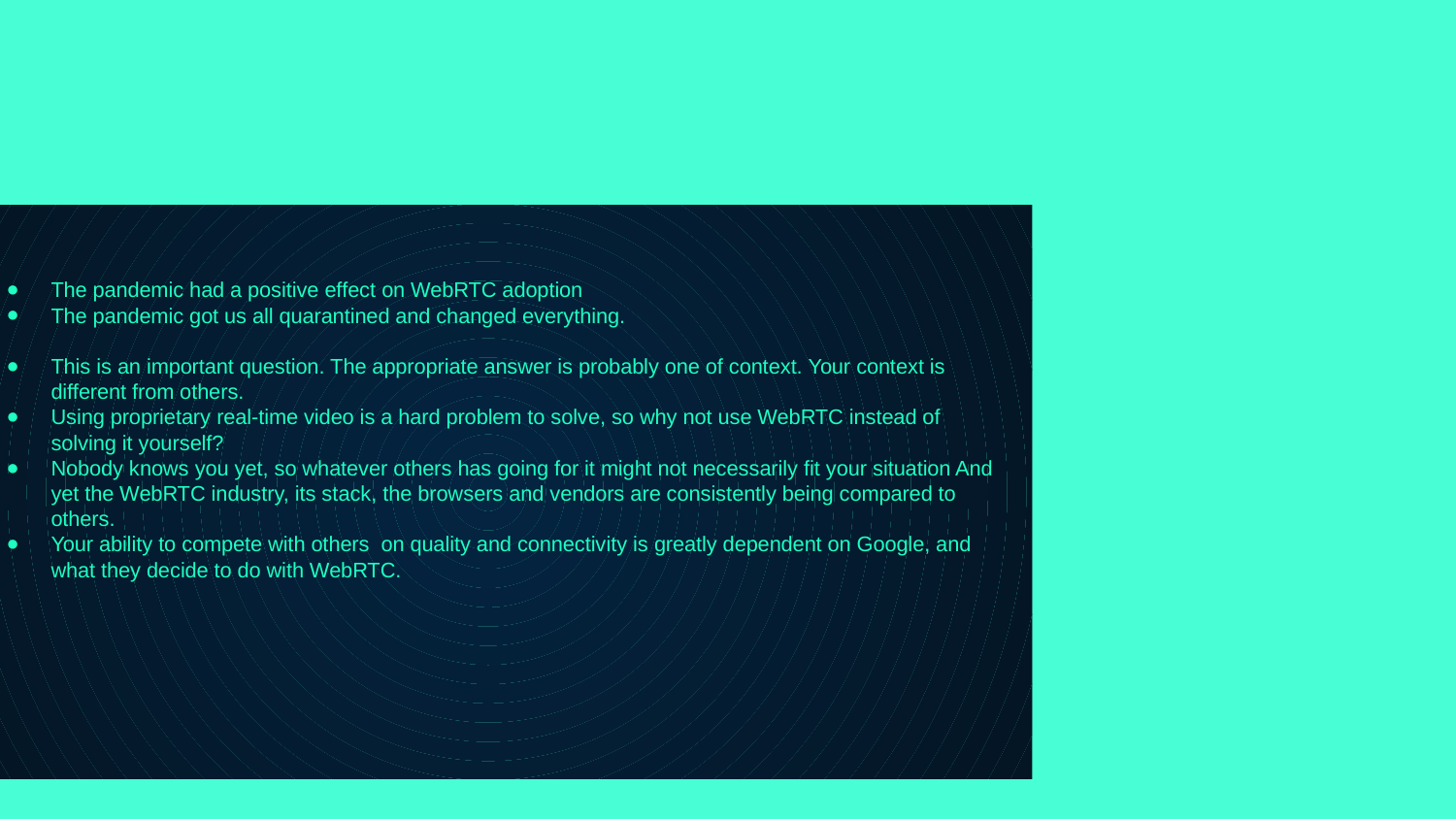

The pandemic had a positive effect on WebRTC adoption
The pandemic got us all quarantined and changed everything.

This is an important question. The appropriate answer is probably one of context. Your context is different from others.
Using proprietary real-time video is a hard problem to solve, so why not use WebRTC instead of solving it yourself?
Nobody knows you yet, so whatever others has going for it might not necessarily fit your situation And yet the WebRTC industry, its stack, the browsers and vendors are consistently being compared to others.
Your ability to compete with others  on quality and connectivity is greatly dependent on Google, and what they decide to do with WebRTC.